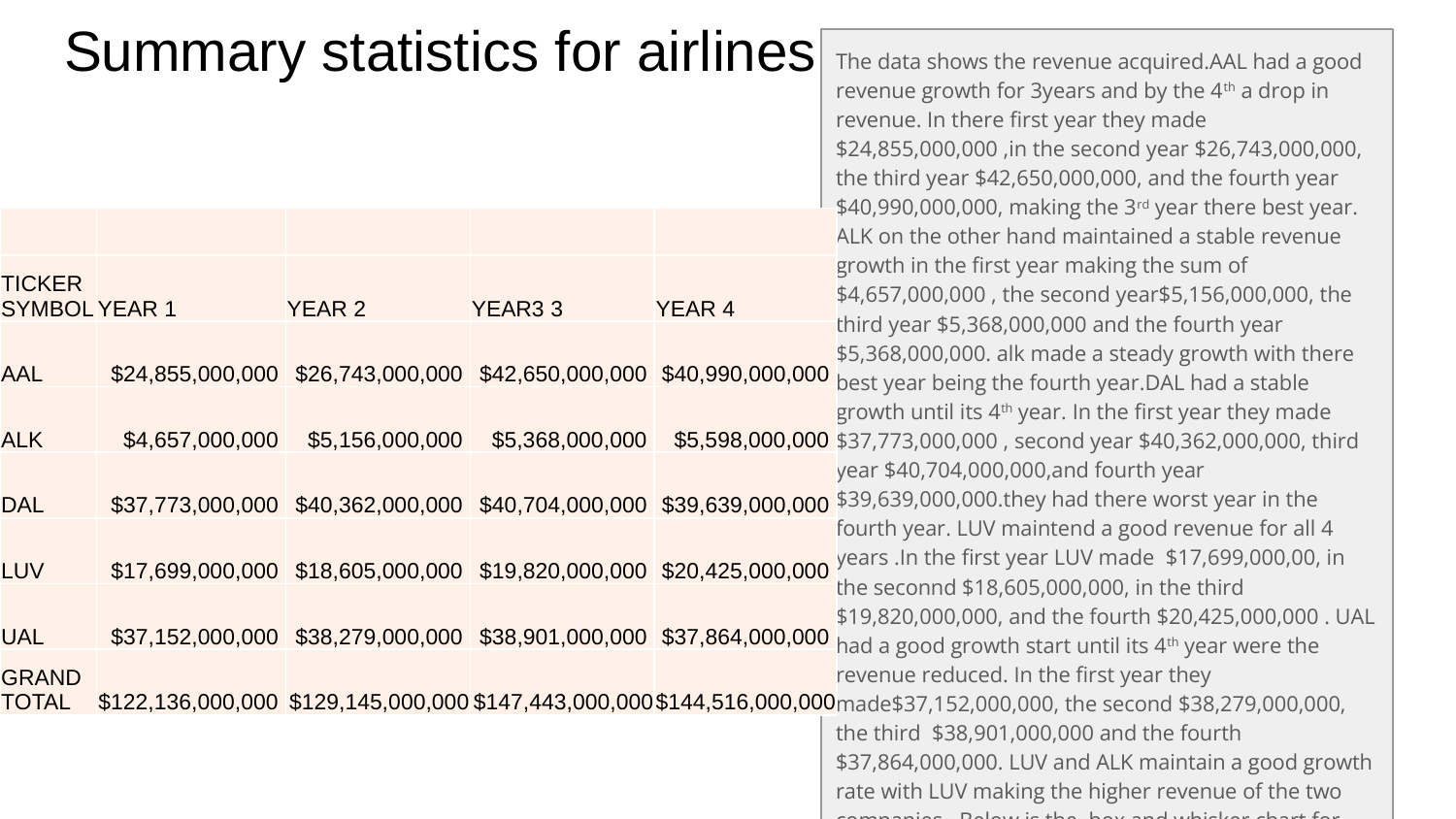

# Summary statistics for airlines
The data shows the revenue acquired.AAL had a good revenue growth for 3years and by the 4th a drop in revenue. In there first year they made  $24,855,000,000 ,in the second year $26,743,000,000, the third year $42,650,000,000, and the fourth year $40,990,000,000, making the 3rd year there best year. ALK on the other hand maintained a stable revenue growth in the first year making the sum of $4,657,000,000 , the second year$5,156,000,000, the third year $5,368,000,000 and the fourth year $5,368,000,000. alk made a steady growth with there best year being the fourth year.DAL had a stable growth until its 4th year. In the first year they made $37,773,000,000 , second year $40,362,000,000, third year $40,704,000,000,and fourth year  $39,639,000,000.they had there worst year in the fourth year. LUV maintend a good revenue for all 4 years .In the first year LUV made  $17,699,000,00, in the seconnd $18,605,000,000, in the third $19,820,000,000, and the fourth $20,425,000,000 . UAL had a good growth start until its 4th year were the revenue reduced. In the first year they made$37,152,000,000, the second $38,279,000,000, the third  $38,901,000,000 and the fourth $37,864,000,000. LUV and ALK maintain a good growth rate with LUV making the higher revenue of the two companies . Below is the  box and whisker chart for description

|  |  |  |  |  |
| --- | --- | --- | --- | --- |
| TICKER SYMBOL | YEAR 1 | YEAR 2 | YEAR3 3 | YEAR 4 |
| AAL | $24,855,000,000 | $26,743,000,000 | $42,650,000,000 | $40,990,000,000 |
| ALK | $4,657,000,000 | $5,156,000,000 | $5,368,000,000 | $5,598,000,000 |
| DAL | $37,773,000,000 | $40,362,000,000 | $40,704,000,000 | $39,639,000,000 |
| LUV | $17,699,000,000 | $18,605,000,000 | $19,820,000,000 | $20,425,000,000 |
| UAL | $37,152,000,000 | $38,279,000,000 | $38,901,000,000 | $37,864,000,000 |
| GRAND TOTAL | $122,136,000,000 | $129,145,000,000 | $147,443,000,000 | $144,516,000,000 |